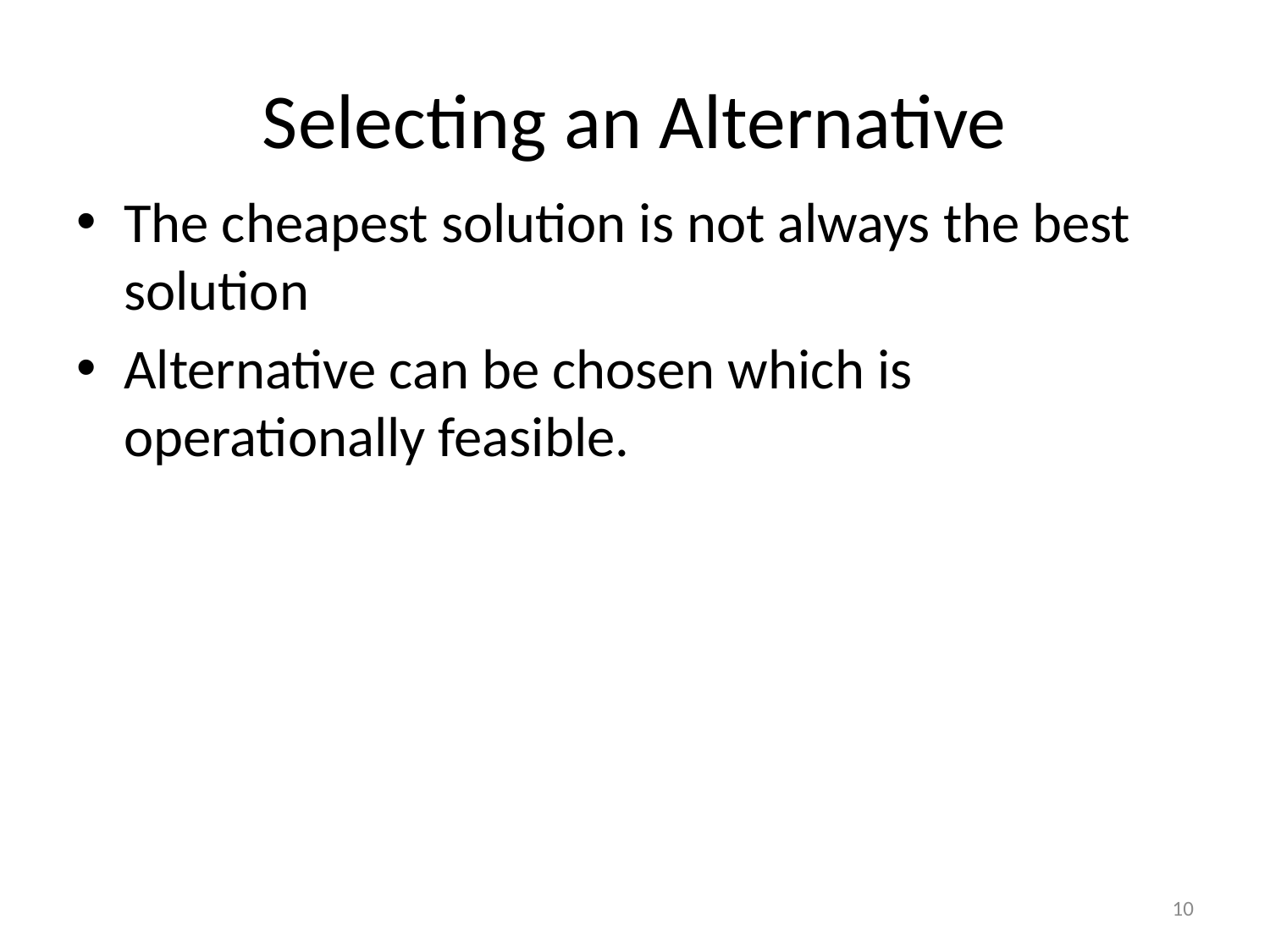

# Selecting an Alternative
The cheapest solution is not always the best solution
Alternative can be chosen which is operationally feasible.

10